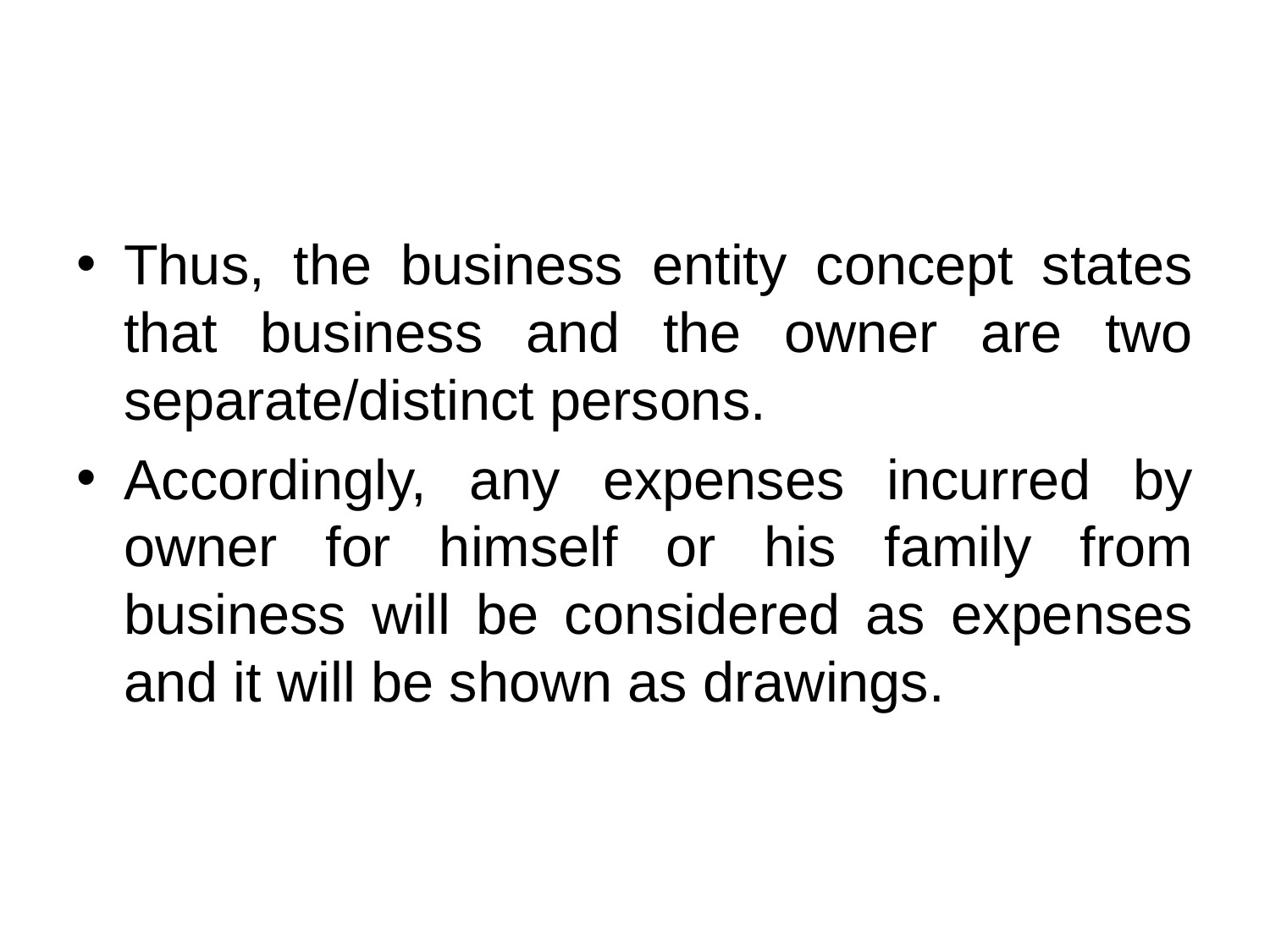

#
Thus, the business entity concept states that business and the owner are two separate/distinct persons.
Accordingly, any expenses incurred by owner for himself or his family from business will be considered as expenses and it will be shown as drawings.